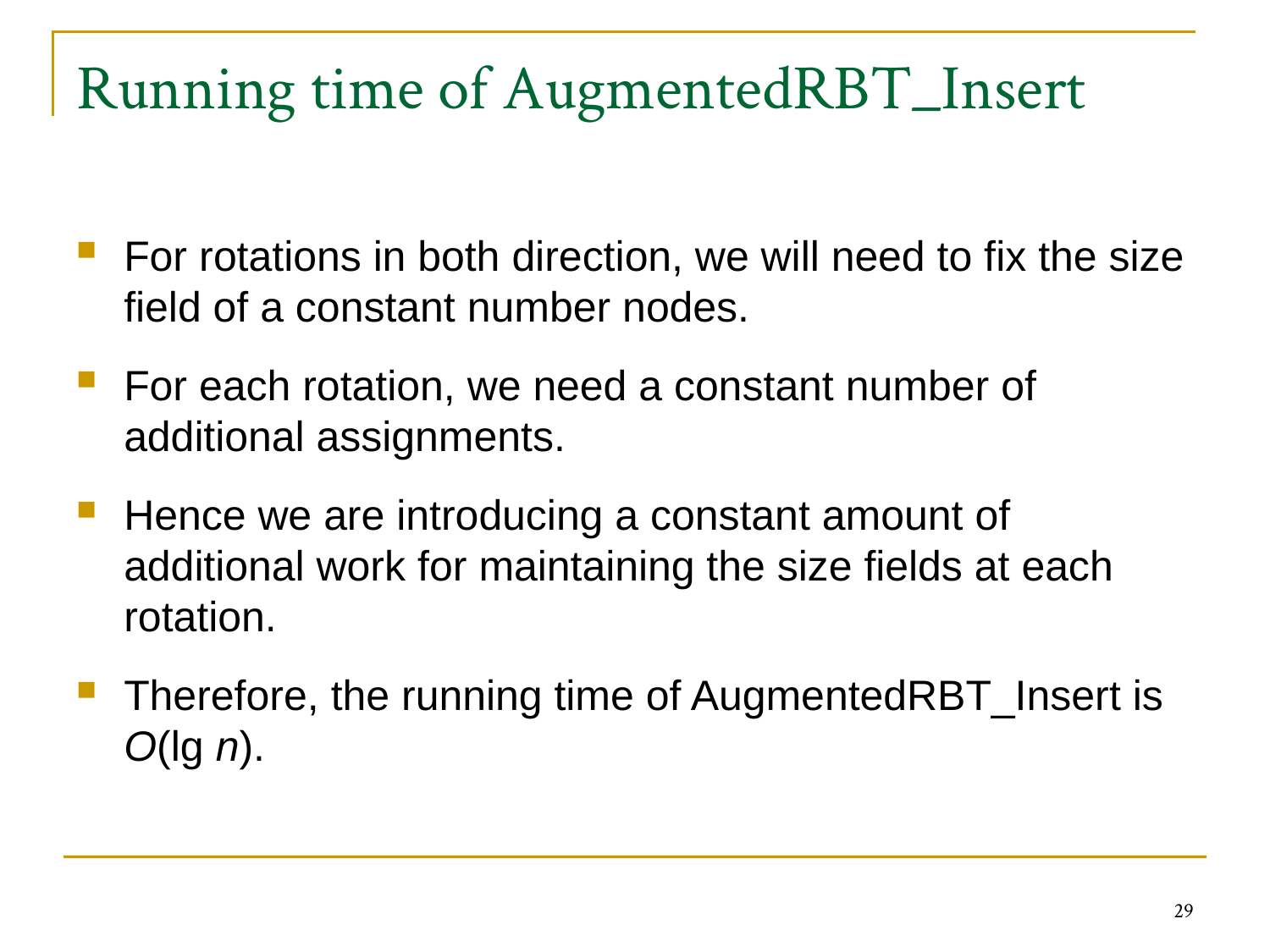

# Running time of AugmentedRBT_Insert
For rotations in both direction, we will need to fix the size field of a constant number nodes.

For each rotation, we need a constant number of additional assignments.

Hence we are introducing a constant amount of additional work for maintaining the size fields at each rotation.

Therefore, the running time of AugmentedRBT_Insert is O(lg n).
29